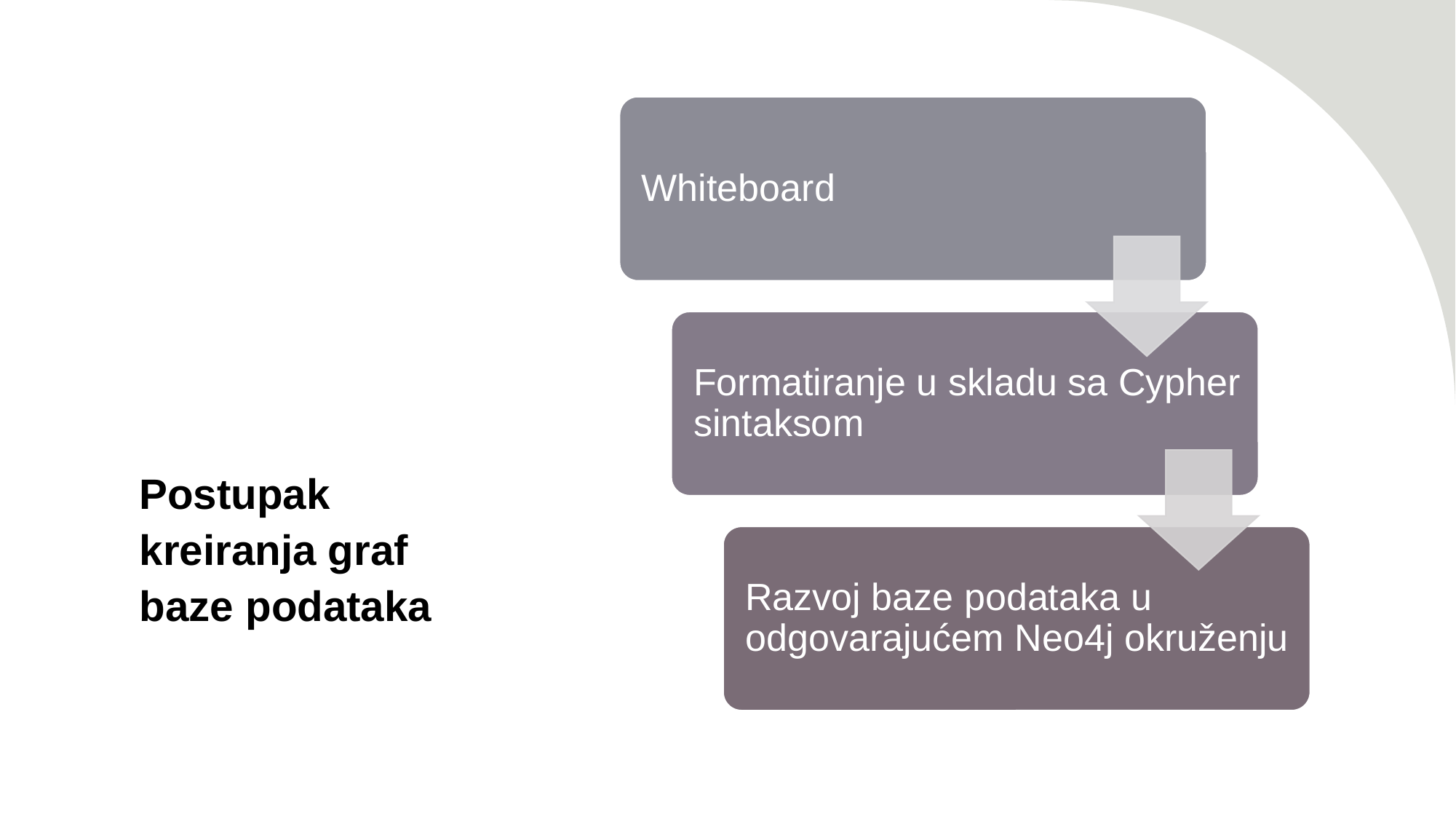

Whiteboard
Formatiranje u skladu sa Cypher sintaksom
Razvoj baze podataka u odgovarajućem Neo4j okruženju

# Postupak kreiranja graf baze podataka